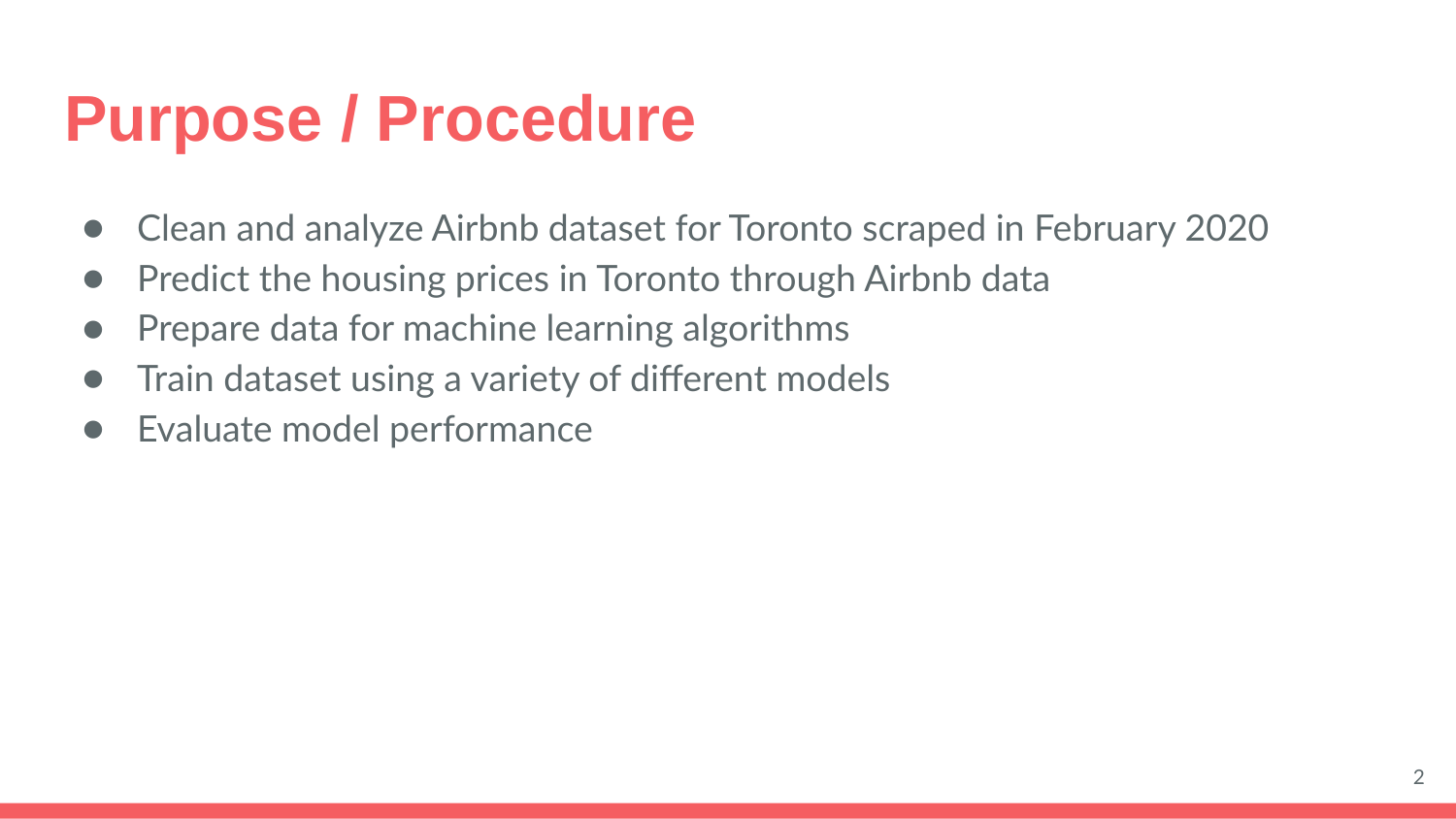

# Purpose / Procedure
Clean and analyze Airbnb dataset for Toronto scraped in February 2020
Predict the housing prices in Toronto through Airbnb data
Prepare data for machine learning algorithms
Train dataset using a variety of different models
Evaluate model performance
2